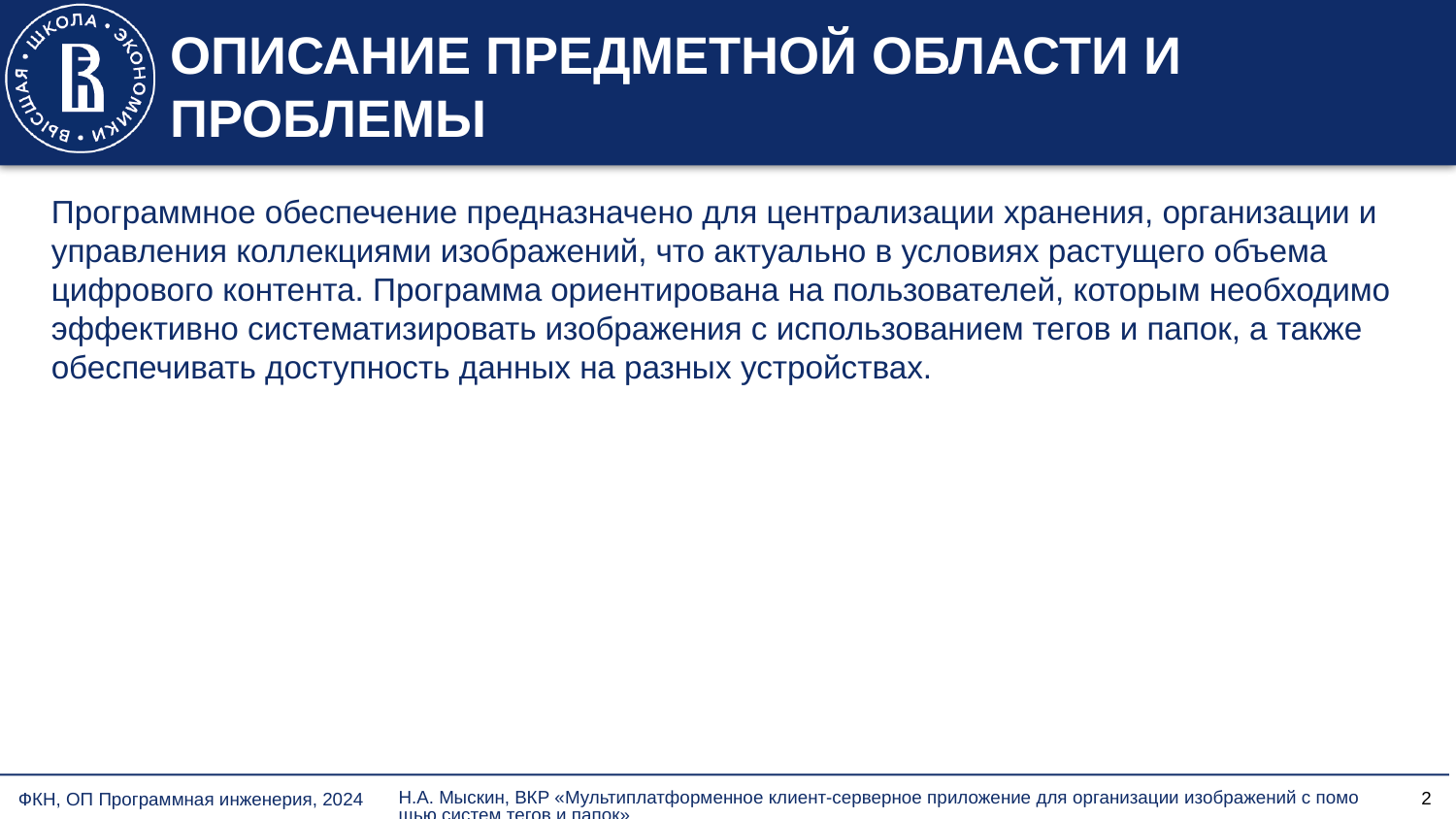

# ОПИСАНИЕ ПРЕДМЕТНОЙ ОБЛАСТИ И ПРОБЛЕМЫ
Программное обеспечение предназначено для централизации хранения, организации и управления коллекциями изображений, что актуально в условиях растущего объема цифрового контента. Программа ориентирована на пользователей, которым необходимо эффективно систематизировать изображения с использованием тегов и папок, а также обеспечивать доступность данных на разных устройствах.
фото
фото
фото
Высшая школа экономики, Москва, 2020
Н.А. Мыскин, ВКР «Мультиплатформенное клиент-серверное приложение для организации изображений с помощью систем тегов и папок»
2